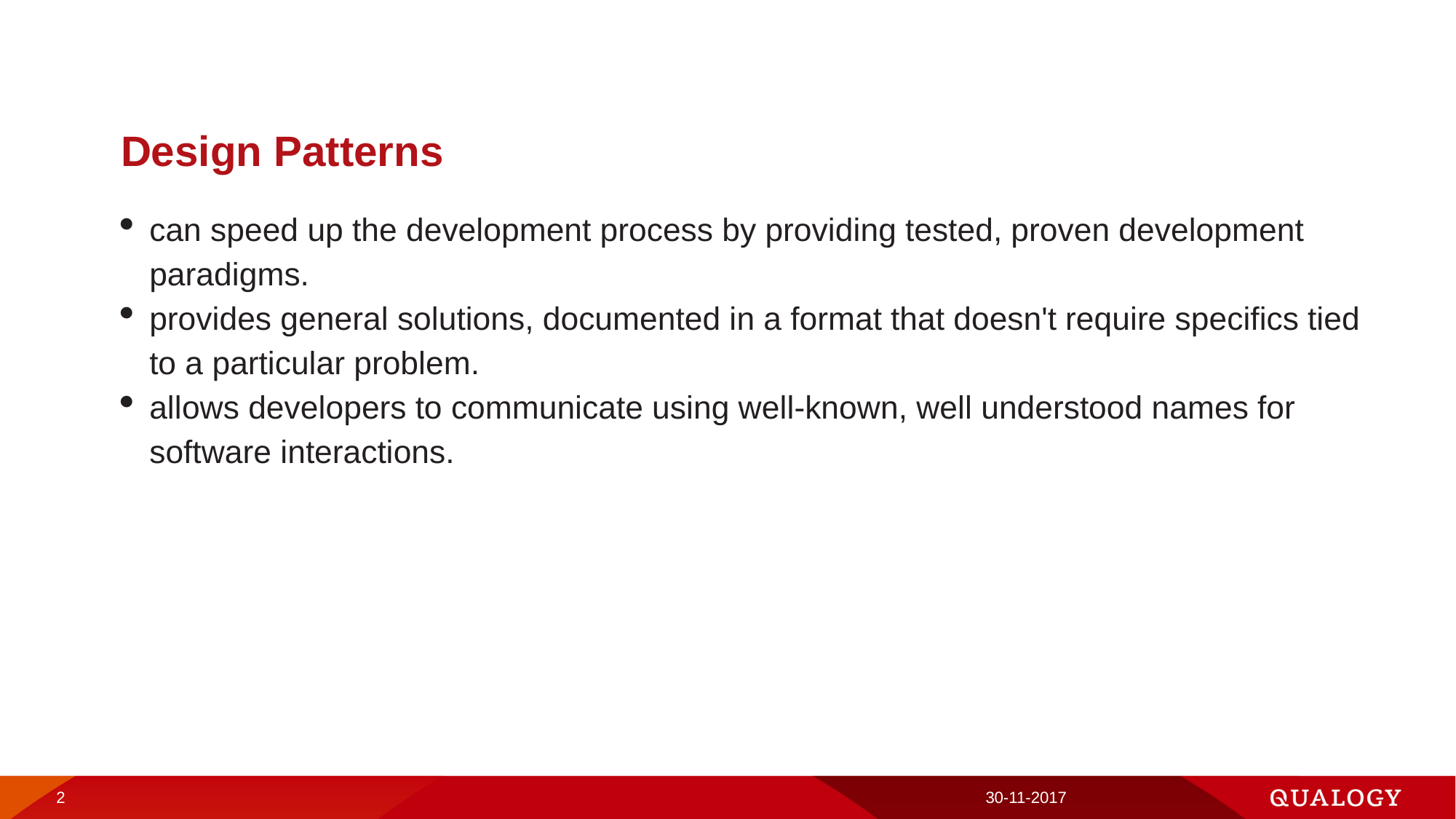

# Design Patterns
can speed up the development process by providing tested, proven development paradigms.
provides general solutions, documented in a format that doesn't require specifics tied to a particular problem.
allows developers to communicate using well-known, well understood names for software interactions.

2
30-11-2017